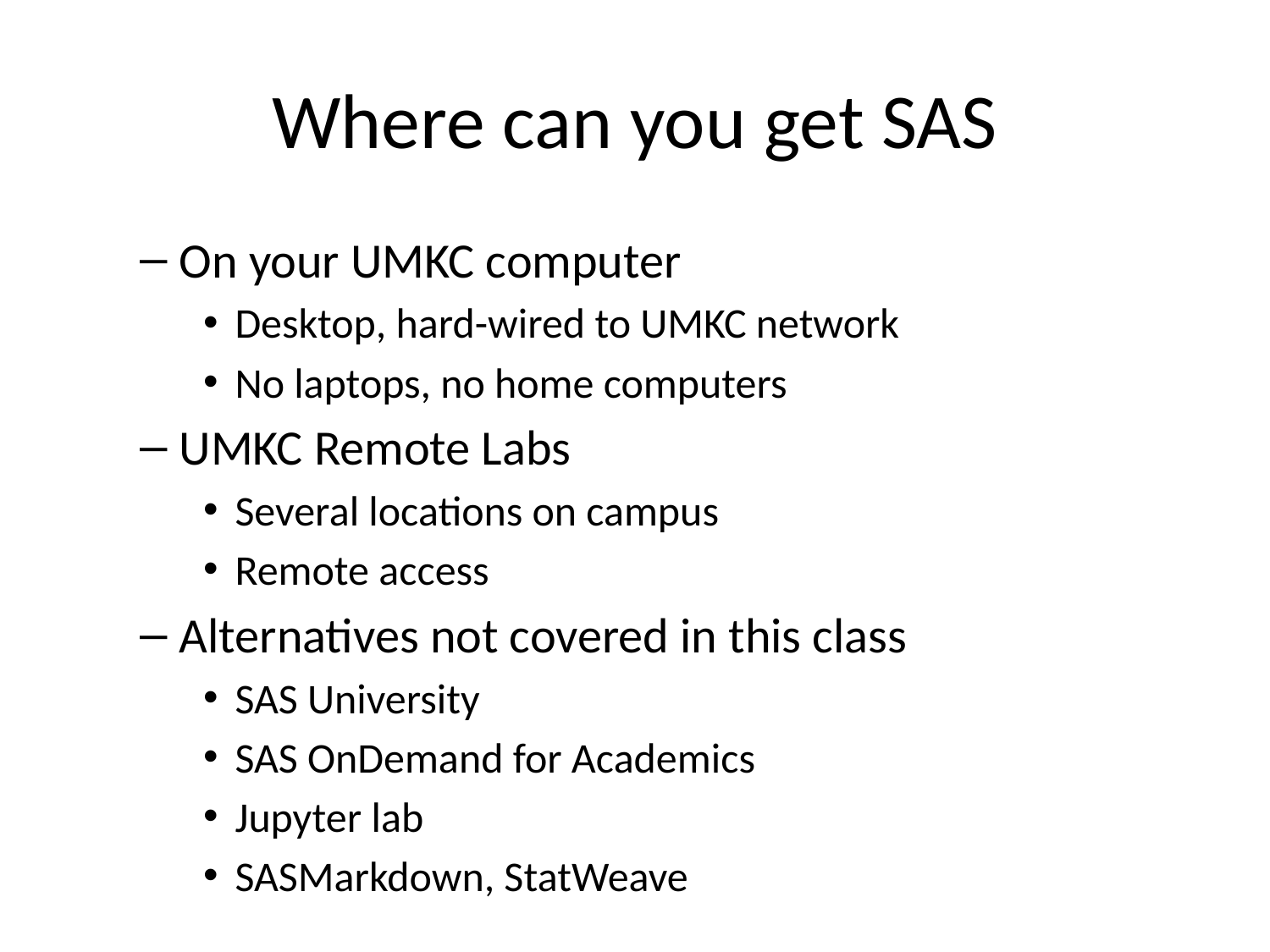

# Where can you get SAS
On your UMKC computer
Desktop, hard-wired to UMKC network
No laptops, no home computers
UMKC Remote Labs
Several locations on campus
Remote access
Alternatives not covered in this class
SAS University
SAS OnDemand for Academics
Jupyter lab
SASMarkdown, StatWeave